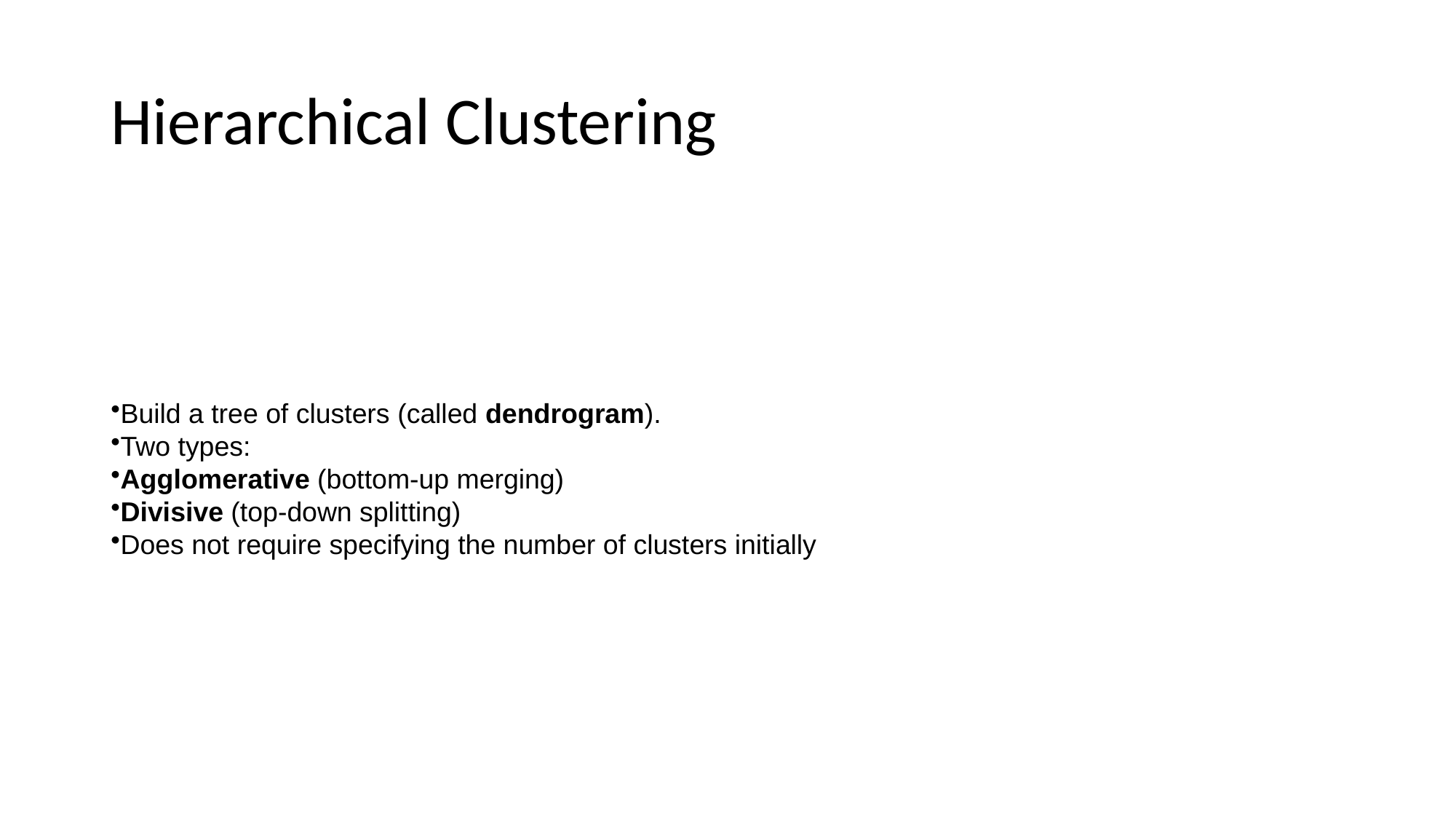

# Hierarchical Clustering
Build a tree of clusters (called dendrogram).
Two types:
Agglomerative (bottom-up merging)
Divisive (top-down splitting)
Does not require specifying the number of clusters initially